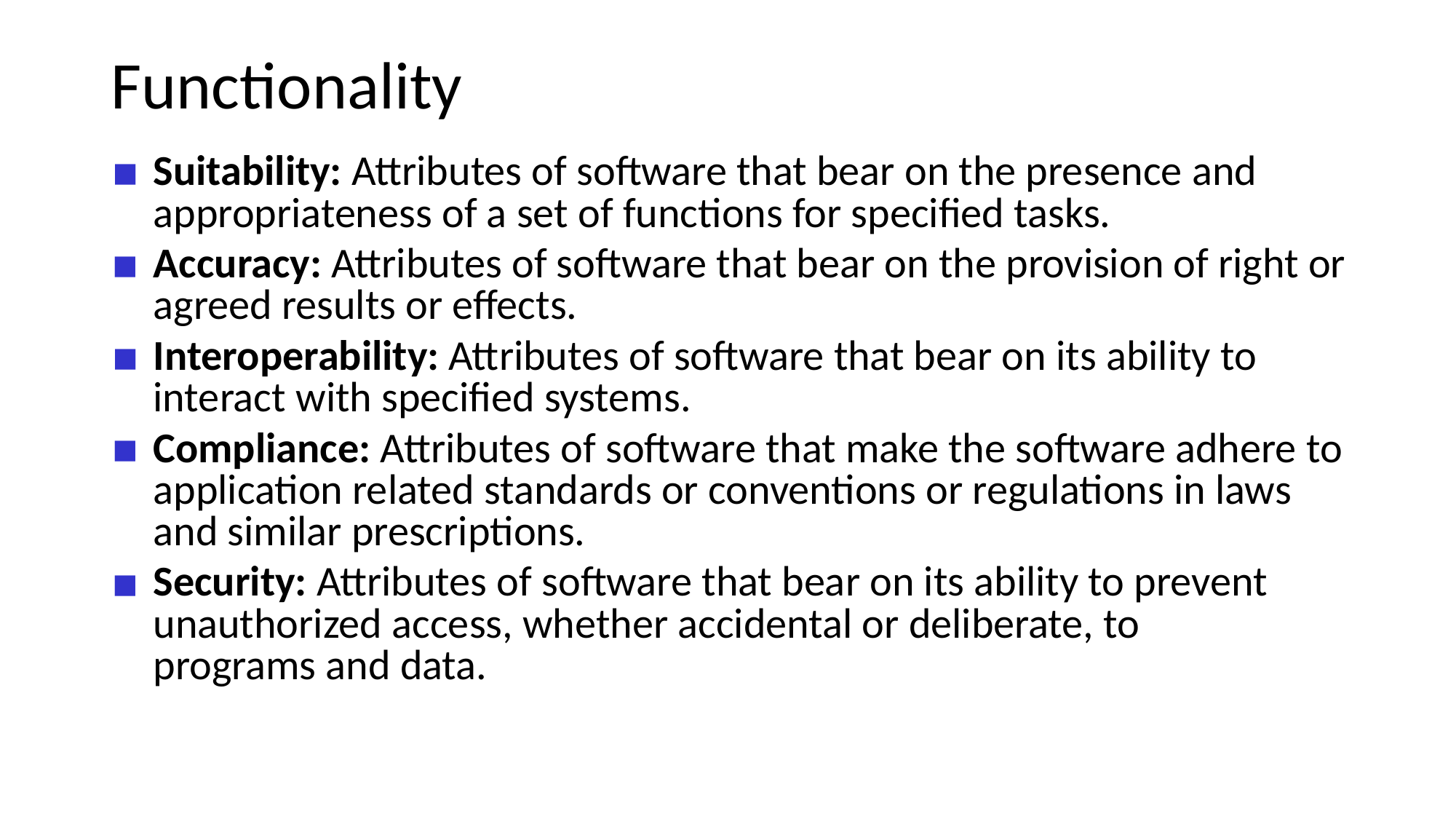

# Functionality
Suitability: Attributes of software that bear on the presence and appropriateness of a set of functions for specified tasks.
Accuracy: Attributes of software that bear on the provision of right or agreed results or effects.
Interoperability: Attributes of software that bear on its ability to interact with specified systems.
Compliance: Attributes of software that make the software adhere to application related standards or conventions or regulations in laws and similar prescriptions.
Security: Attributes of software that bear on its ability to prevent unauthorized access, whether accidental or deliberate, to programs and data.